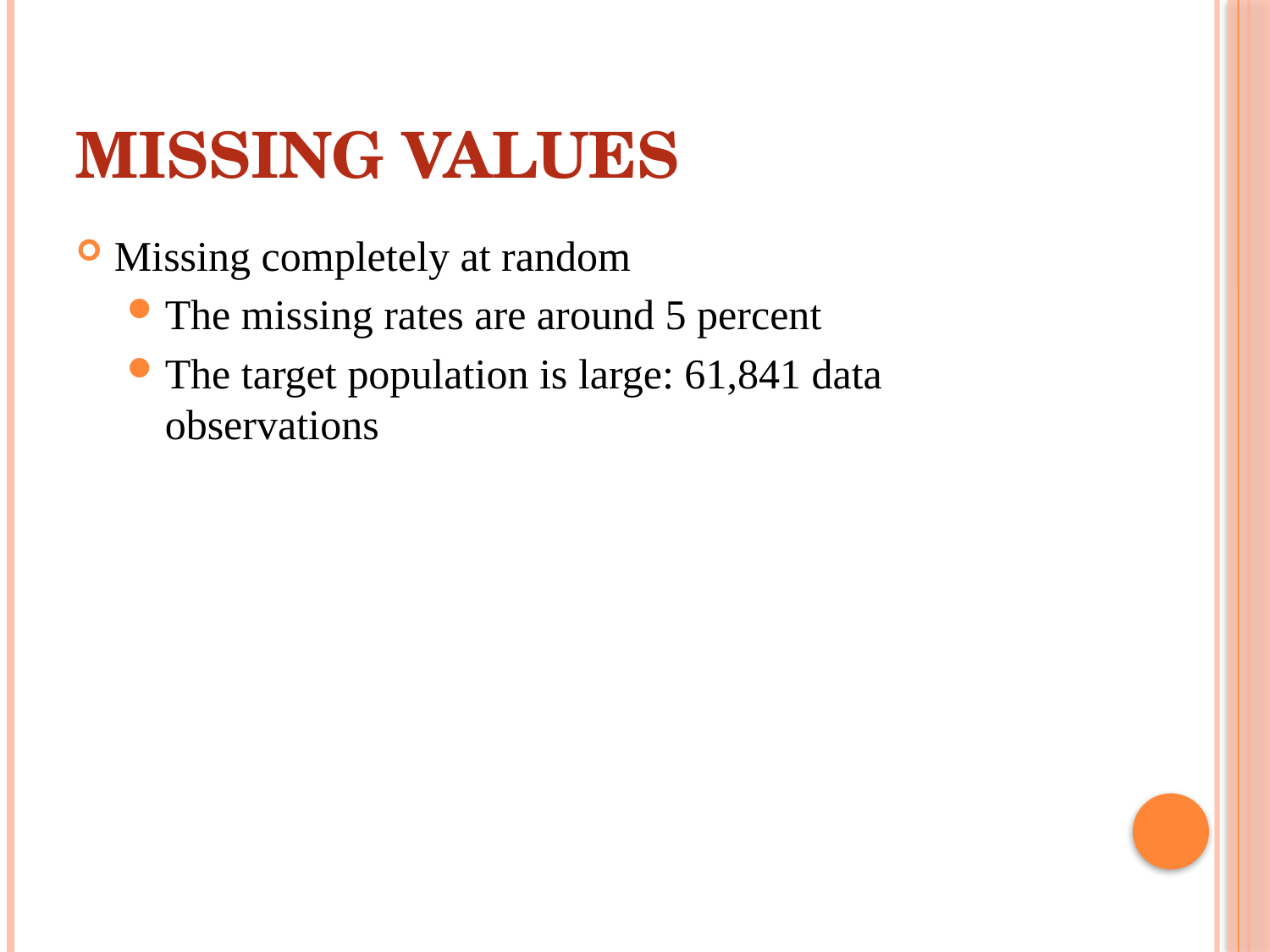

# Missing values
Missing completely at random
The missing rates are around 5 percent
The target population is large: 61,841 data observations